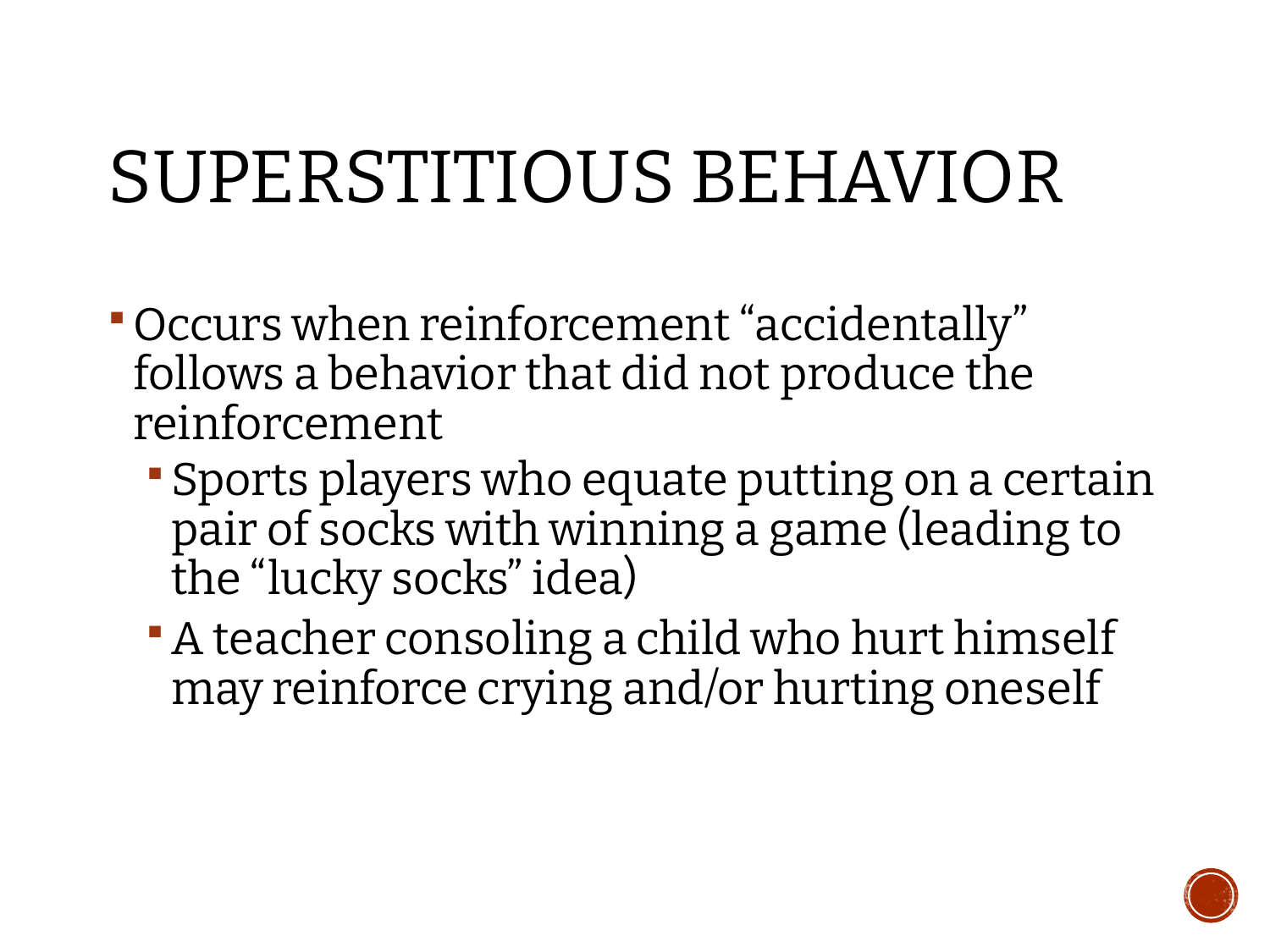

# Superstitious Behavior
Occurs when reinforcement “accidentally” follows a behavior that did not produce the reinforcement
Sports players who equate putting on a certain pair of socks with winning a game (leading to the “lucky socks” idea)
A teacher consoling a child who hurt himself may reinforce crying and/or hurting oneself